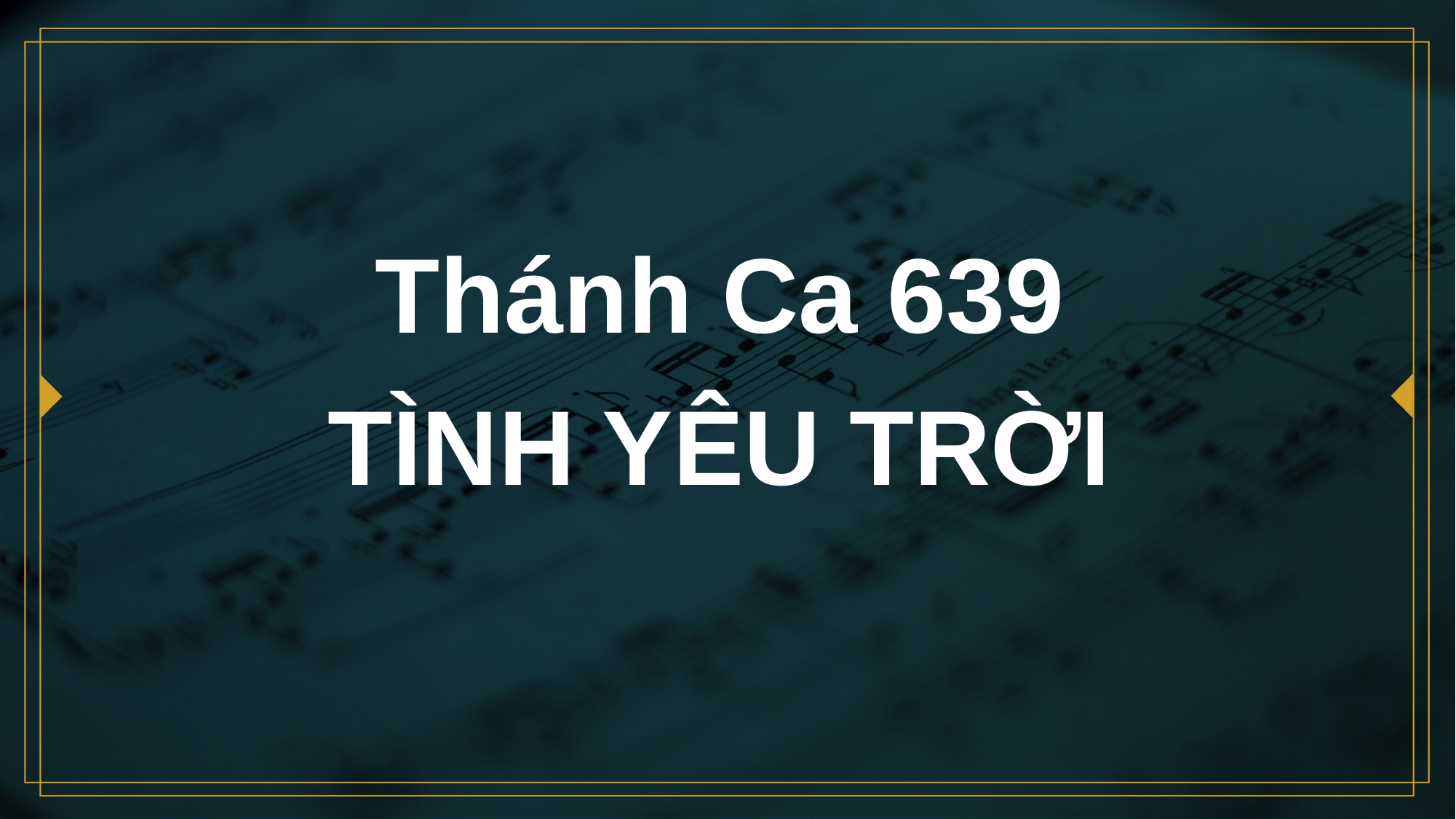

# Thánh Ca 639 TÌNH YÊU TRỜI